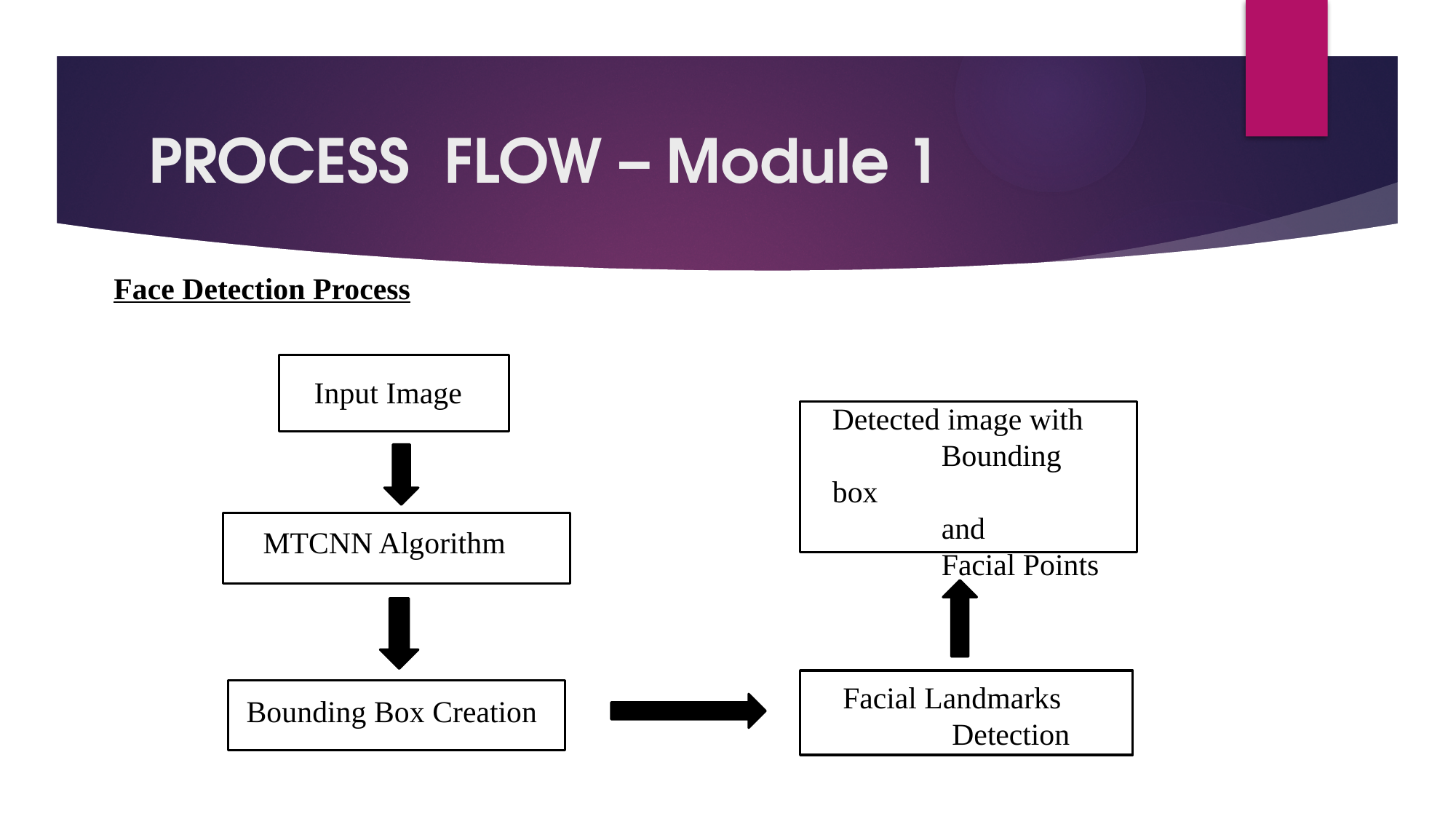

# PROCESS  FLOW – Module 1
Face Detection Process

Input Image
Detected image with 	Bounding box 			and
	Facial Points

MTCNN Algorithm

Facial Landmarks 	Detection

Bounding Box Creation